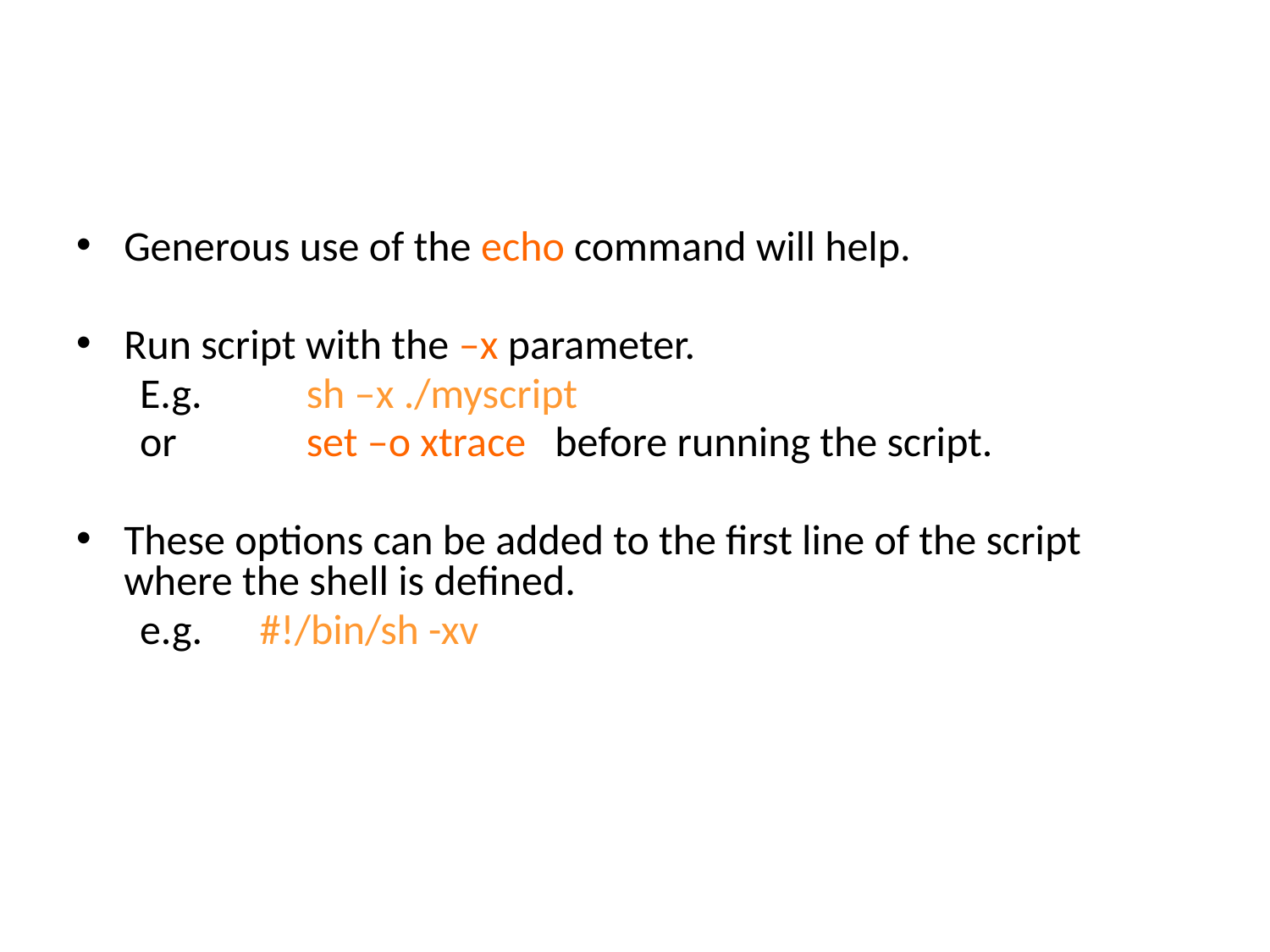

#
Generous use of the echo command will help.

Run script with the –x parameter.
E.g.  	sh –x ./myscript
or       	set –o xtrace   before running the script.

These options can be added to the first line of the script where the shell is defined.
e.g.      #!/bin/sh -xv